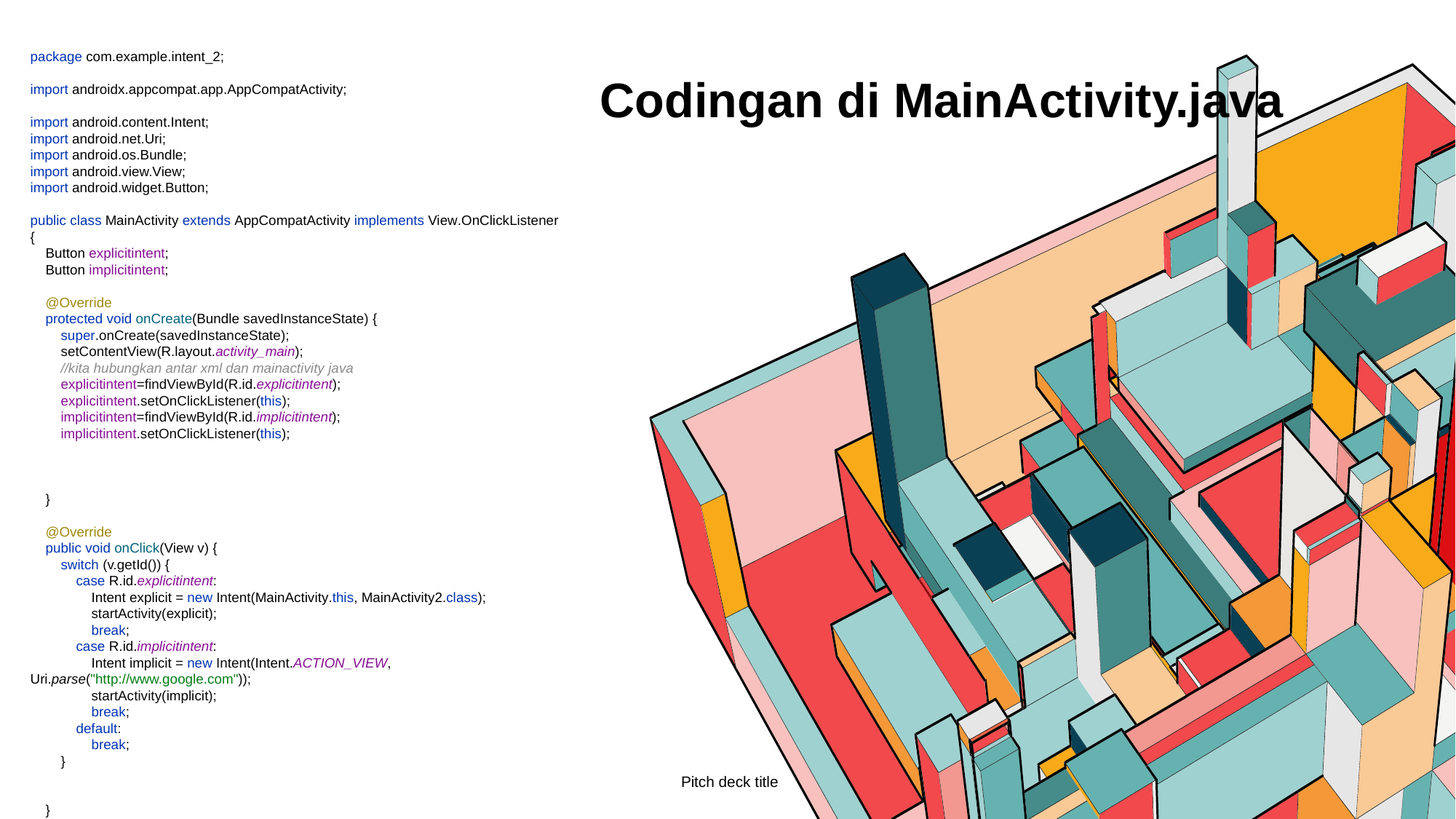

package com.example.intent_2;
import androidx.appcompat.app.AppCompatActivity;
import android.content.Intent;
import android.net.Uri;
import android.os.Bundle;
import android.view.View;
import android.widget.Button;
public class MainActivity extends AppCompatActivity implements View.OnClickListener {
    Button explicitintent;
    Button implicitintent;
    @Override
    protected void onCreate(Bundle savedInstanceState) {
        super.onCreate(savedInstanceState);
        setContentView(R.layout.activity_main);
        //kita hubungkan antar xml dan mainactivity java
        explicitintent=findViewById(R.id.explicitintent);
        explicitintent.setOnClickListener(this);
        implicitintent=findViewById(R.id.implicitintent);
        implicitintent.setOnClickListener(this);
    }
    @Override
    public void onClick(View v) {
        switch (v.getId()) {
            case R.id.explicitintent:
                Intent explicit = new Intent(MainActivity.this, MainActivity2.class);
                startActivity(explicit);
                break;
            case R.id.implicitintent:
                Intent implicit = new Intent(Intent.ACTION_VIEW, Uri.parse("http://www.google.com"));
                startActivity(implicit);
                break;
            default:
                break;
        }
    }
}
Codingan di MainActivity.java
7/1/20XX
Pitch deck title
17